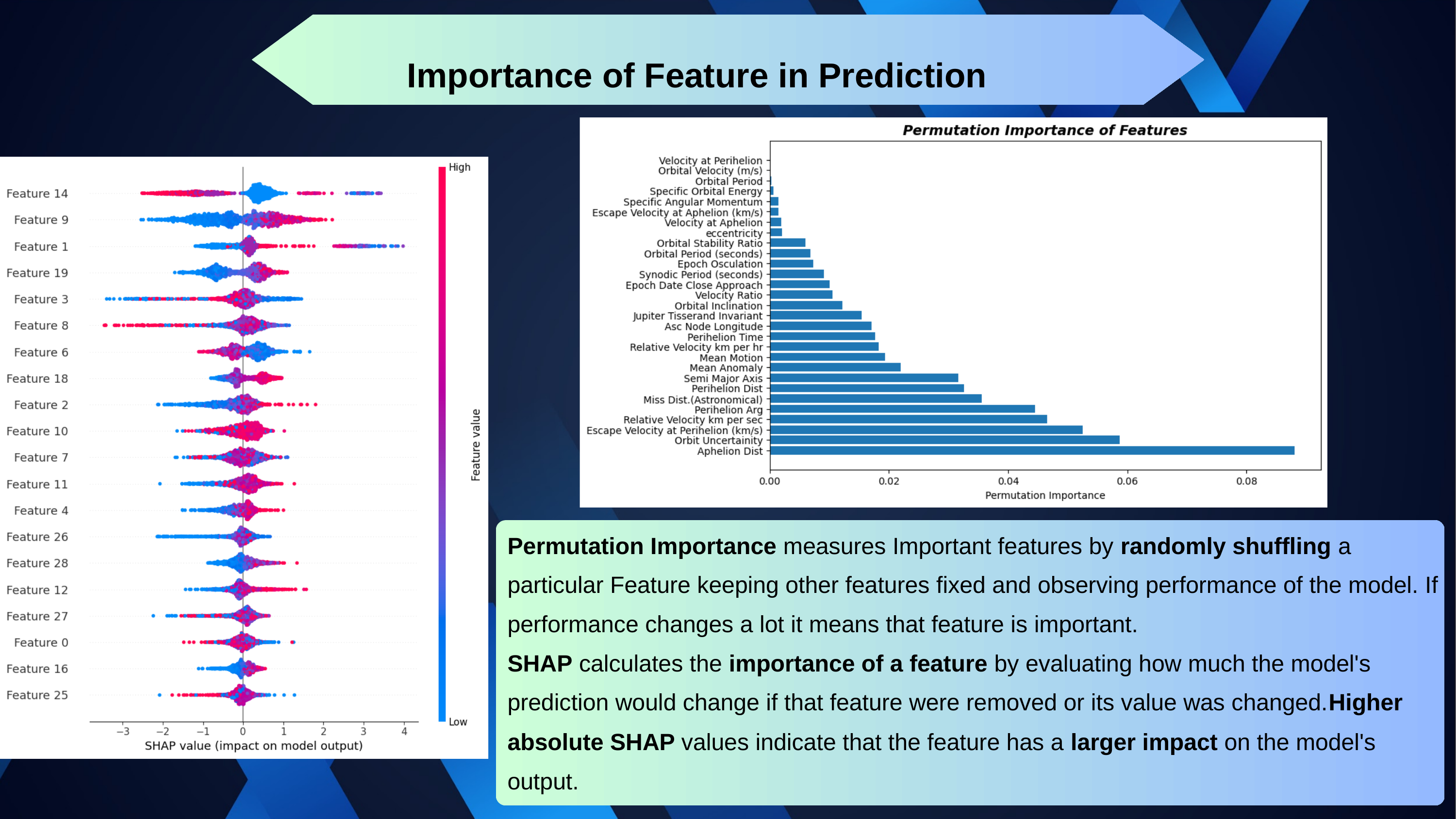

Importance of Feature in Prediction

Permutation Importance measures Important features by randomly shuffling a particular Feature keeping other features fixed and observing performance of the model. If performance changes a lot it means that feature is important.
SHAP calculates the importance of a feature by evaluating how much the model's prediction would change if that feature were removed or its value was changed.Higher absolute SHAP values indicate that the feature has a larger impact on the model's output.